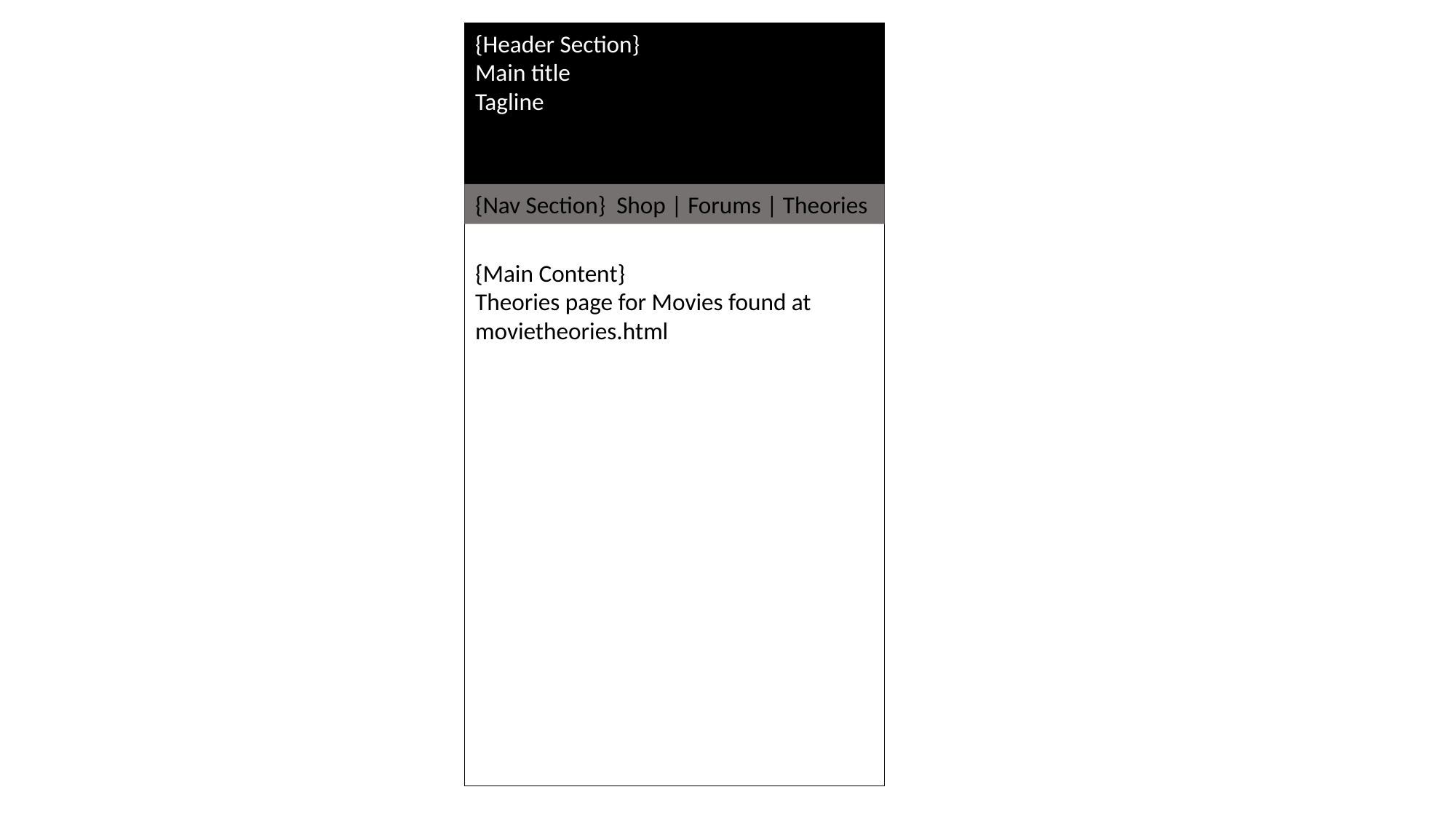

{Main Content}
Theories page for Movies found at movietheories.html

{Header Section}
Main title
Tagline

{Nav Section}  Shop | Forums | Theories